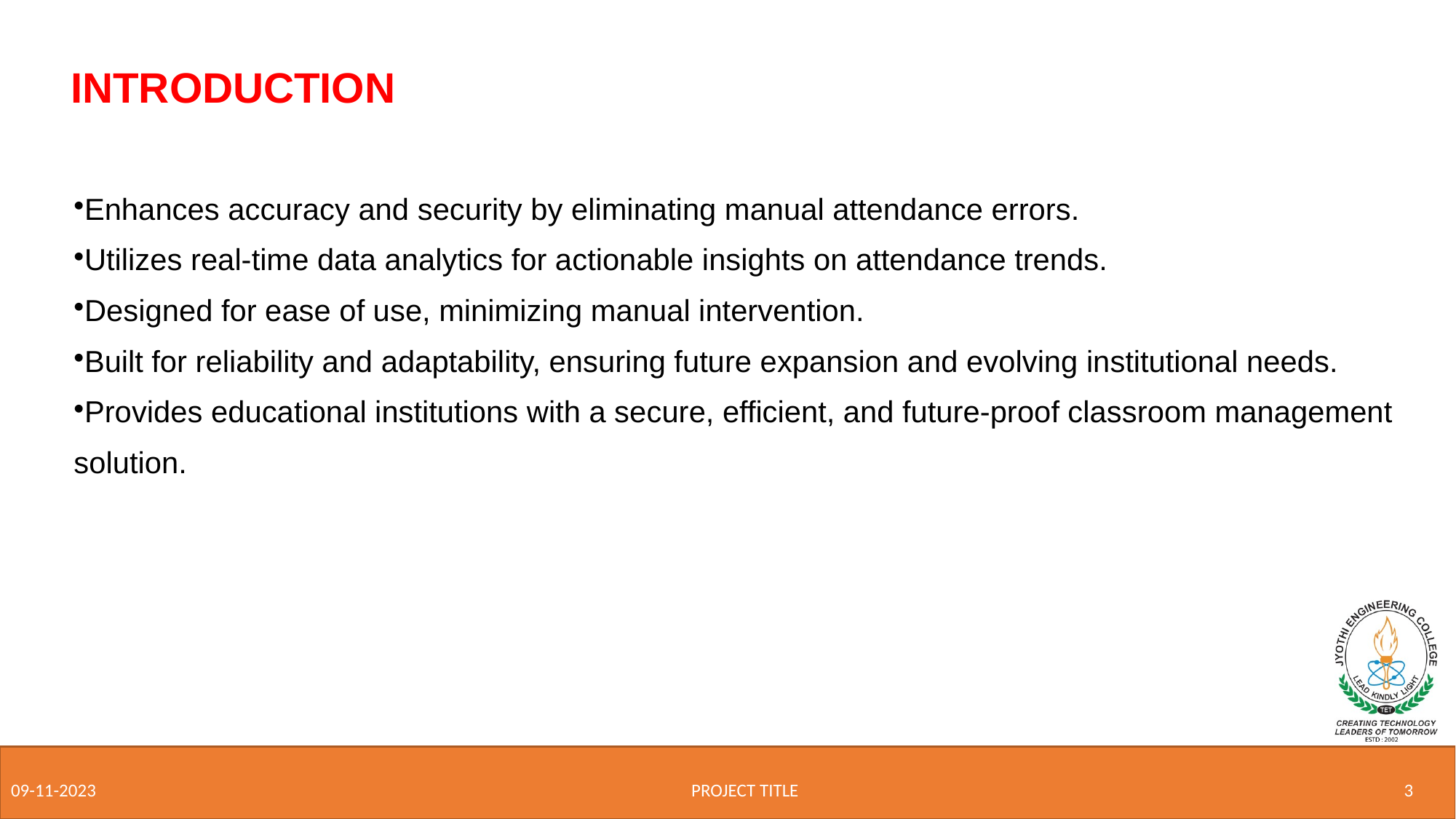

INTRODUCTION
Enhances accuracy and security by eliminating manual attendance errors.
Utilizes real-time data analytics for actionable insights on attendance trends.
Designed for ease of use, minimizing manual intervention.
Built for reliability and adaptability, ensuring future expansion and evolving institutional needs.
Provides educational institutions with a secure, efficient, and future-proof classroom management solution.

PROJECT TITLE
3
09-11-2023